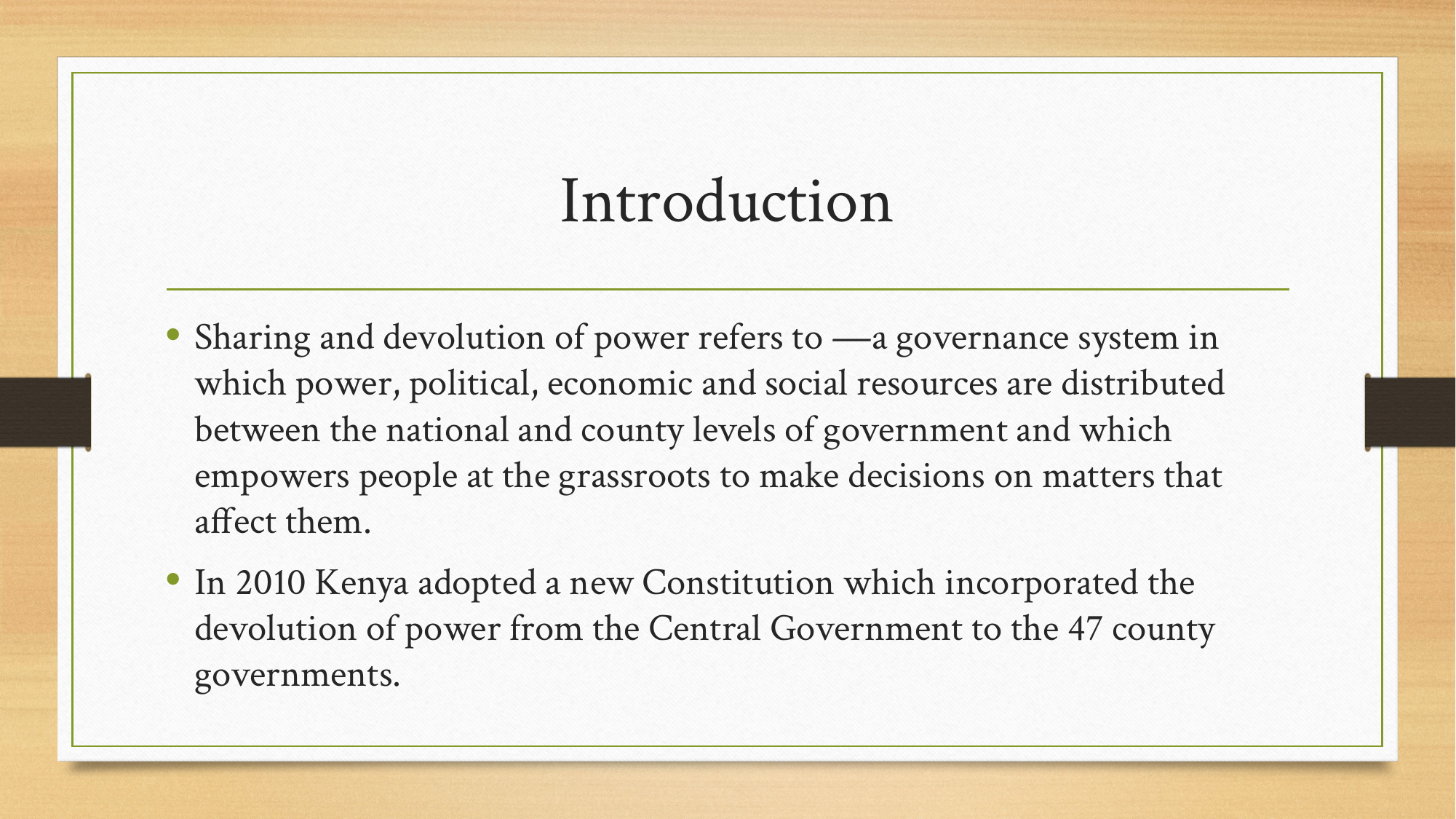

# Introduction
Sharing and devolution of power refers to ―a governance system in which power, political, economic and social resources are distributed between the national and county levels of government and which empowers people at the grassroots to make decisions on matters that affect them.
In 2010 Kenya adopted a new Constitution which incorporated the devolution of power from the Central Government to the 47 county governments.